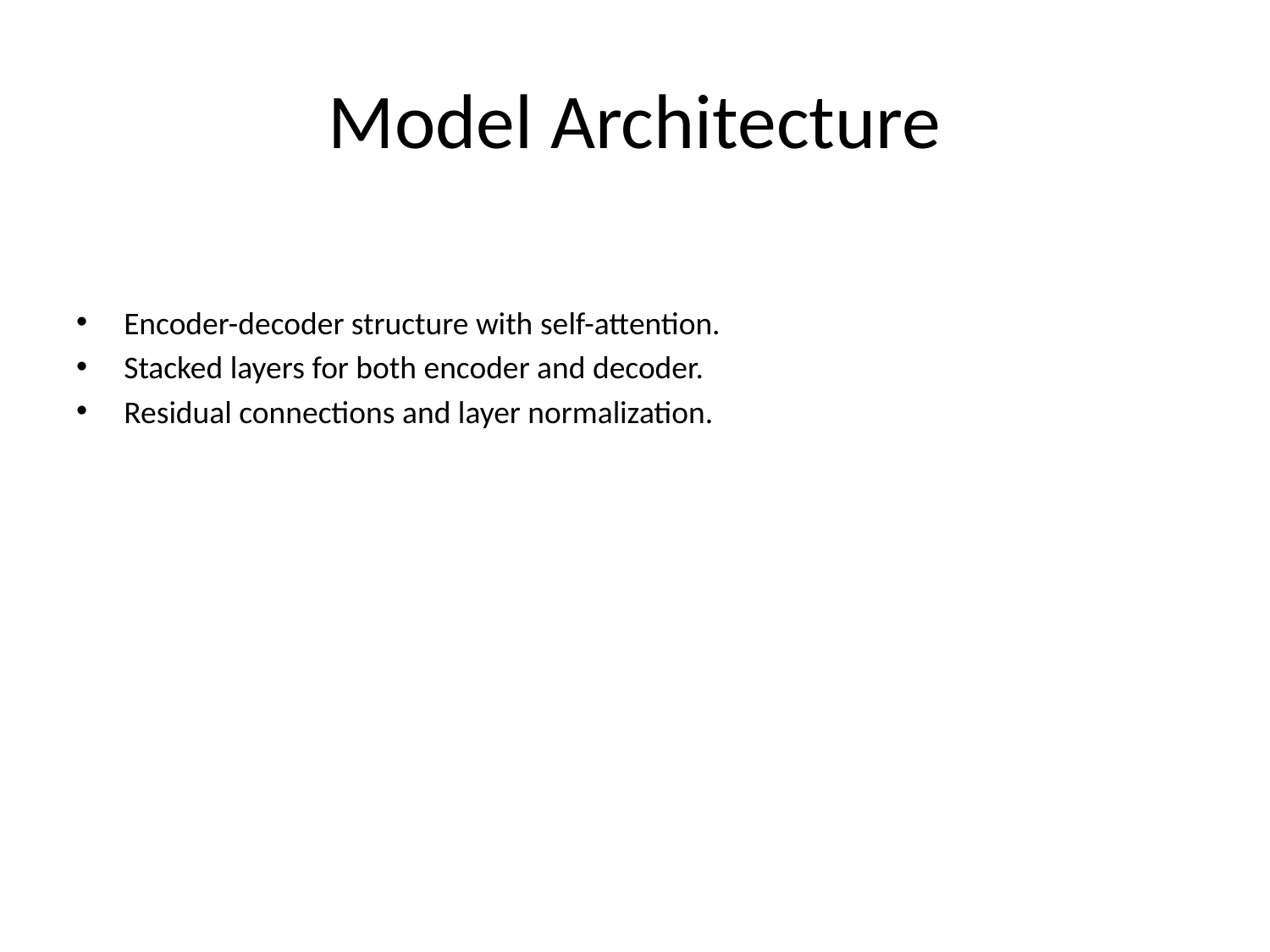

# Model Architecture

Encoder-decoder structure with self-attention.
Stacked layers for both encoder and decoder.
Residual connections and layer normalization.